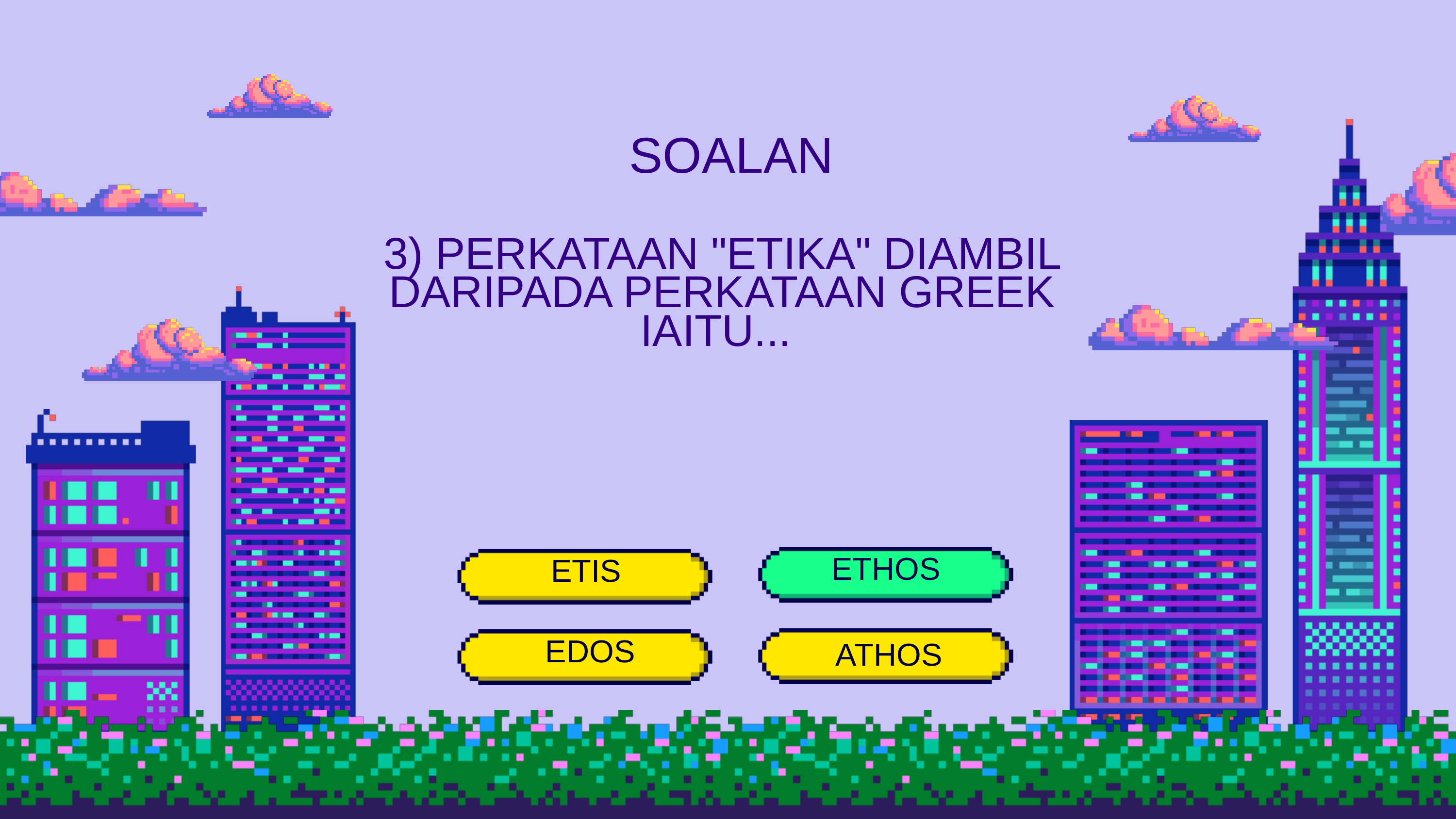

SOALAN

3) PERKATAAN "ETIKA" DIAMBIL DARIPADA PERKATAAN GREEK IAITU...

 ETHOS
 ETIS

EDOS
ATHOS